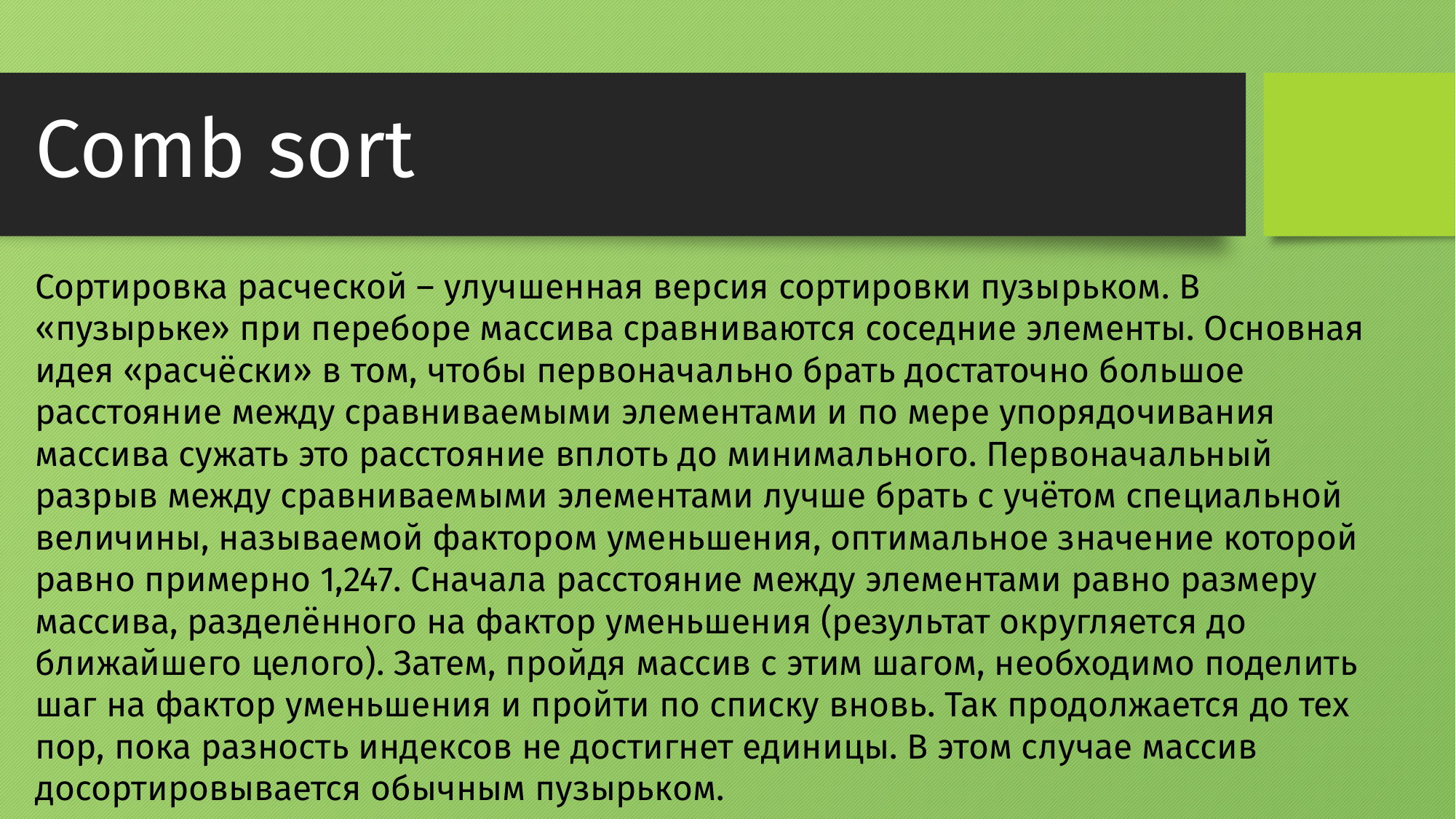

# Comb sort
Сортировка расческой – улучшенная версия сортировки пузырьком. В «пузырьке» при переборе массива сравниваются соседние элементы. Основная идея «расчёски» в том, чтобы первоначально брать достаточно большое расстояние между сравниваемыми элементами и по мере упорядочивания массива сужать это расстояние вплоть до минимального. Первоначальный разрыв между сравниваемыми элементами лучше брать с учётом специальной величины, называемой фактором уменьшения, оптимальное значение которой равно примерно 1,247. Сначала расстояние между элементами равно размеру массива, разделённого на фактор уменьшения (результат округляется до ближайшего целого). Затем, пройдя массив с этим шагом, необходимо поделить шаг на фактор уменьшения и пройти по списку вновь. Так продолжается до тех пор, пока разность индексов не достигнет единицы. В этом случае массив досортировывается обычным пузырьком.